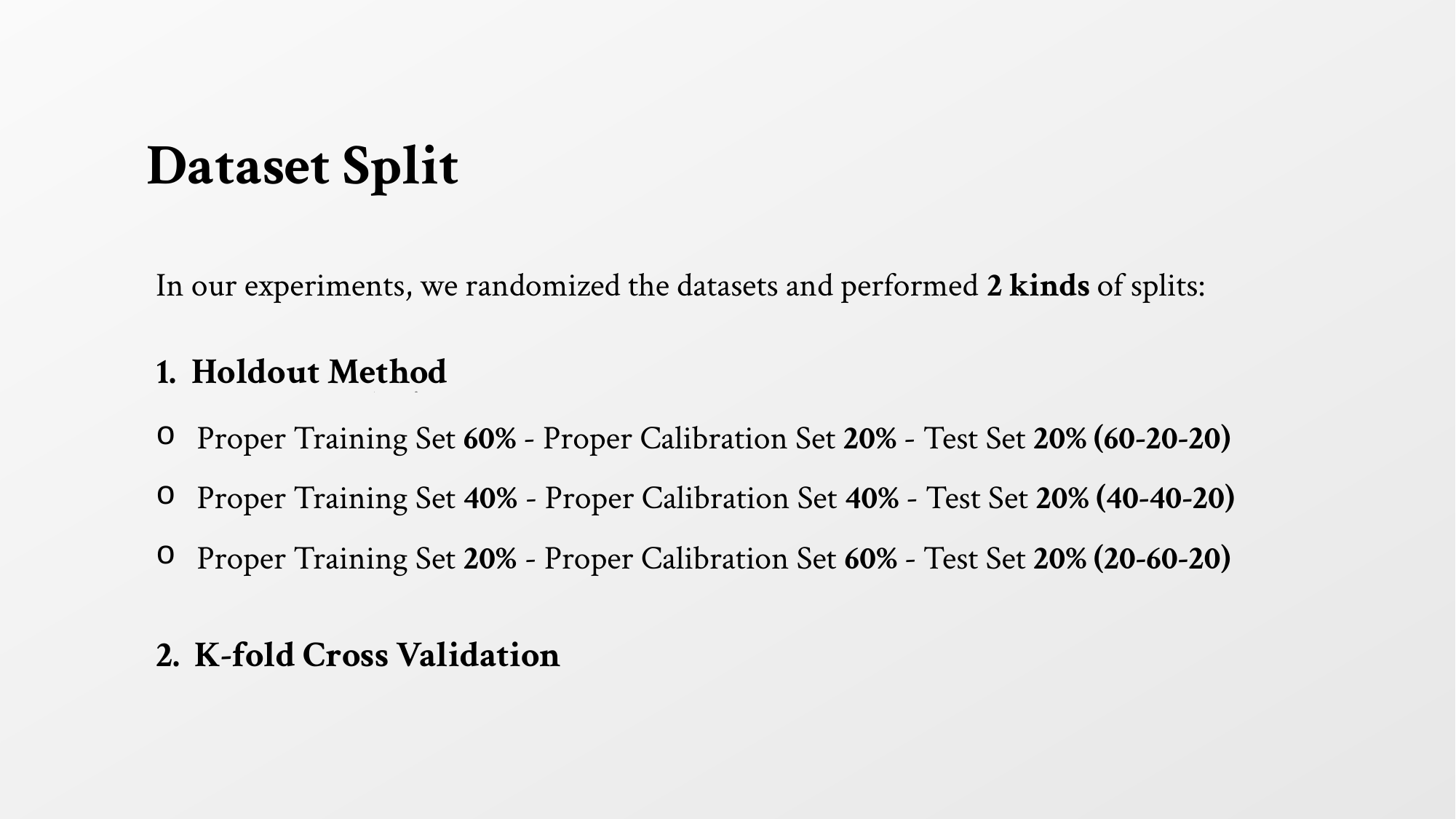

# Dataset Split
In our experiments, we randomized the datasets and performed 2 kinds of splits:

1.  Holdout Method
sdds

Proper Training Set 60% - Proper Calibration Set 20% - Test Set 20% (60-20-20)
Proper Training Set 40% - Proper Calibration Set 40% - Test Set 20% (40-40-20)
Proper Training Set 20% - Proper Calibration Set 60% - Test Set 20% (20-60-20)

2.  K-fold Cross Validation